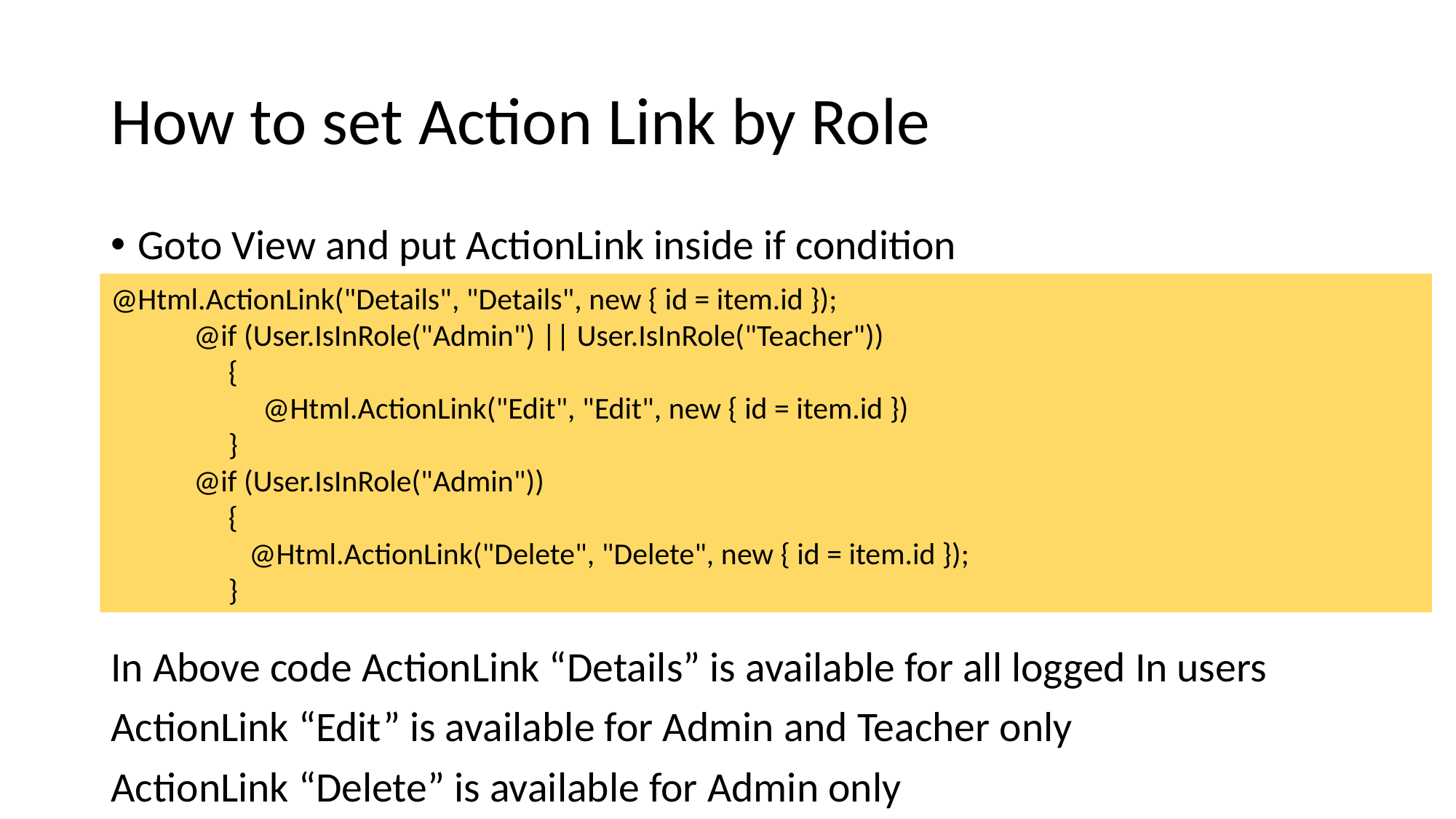

# How to set Action Link by Role
Goto View and put ActionLink inside if condition

In Above code ActionLink “Details” is available for all logged In users
ActionLink “Edit” is available for Admin and Teacher only
ActionLink “Delete” is available for Admin only
@Html.ActionLink("Details", "Details", new { id = item.id });
            @if (User.IsInRole("Admin") || User.IsInRole("Teacher"))
                 {
                      @Html.ActionLink("Edit", "Edit", new { id = item.id })
                 }
            @if (User.IsInRole("Admin"))
                 {
                    @Html.ActionLink("Delete", "Delete", new { id = item.id });
                 }